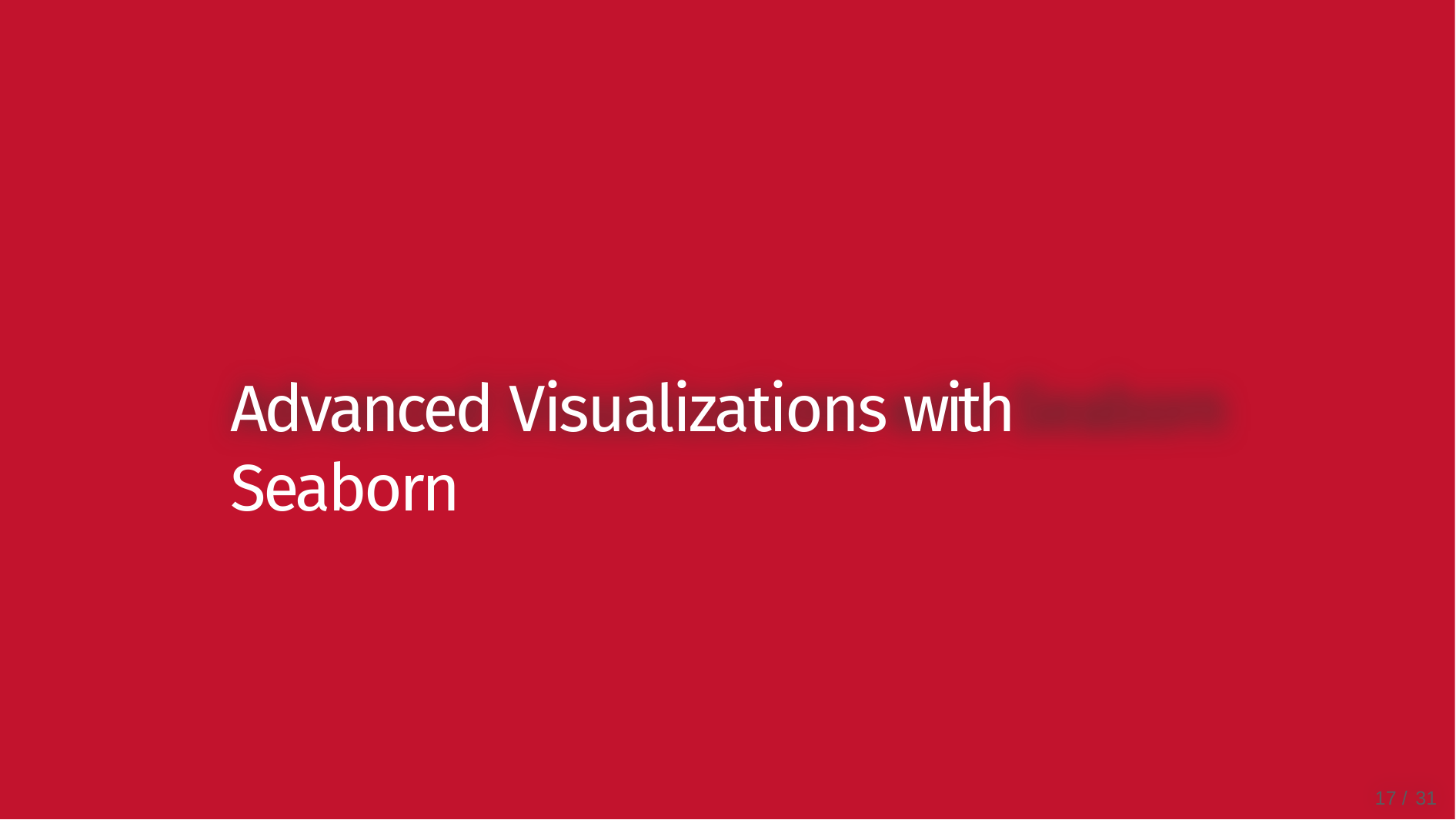

# Advanced Visualizations with Seaborn

17 / 31